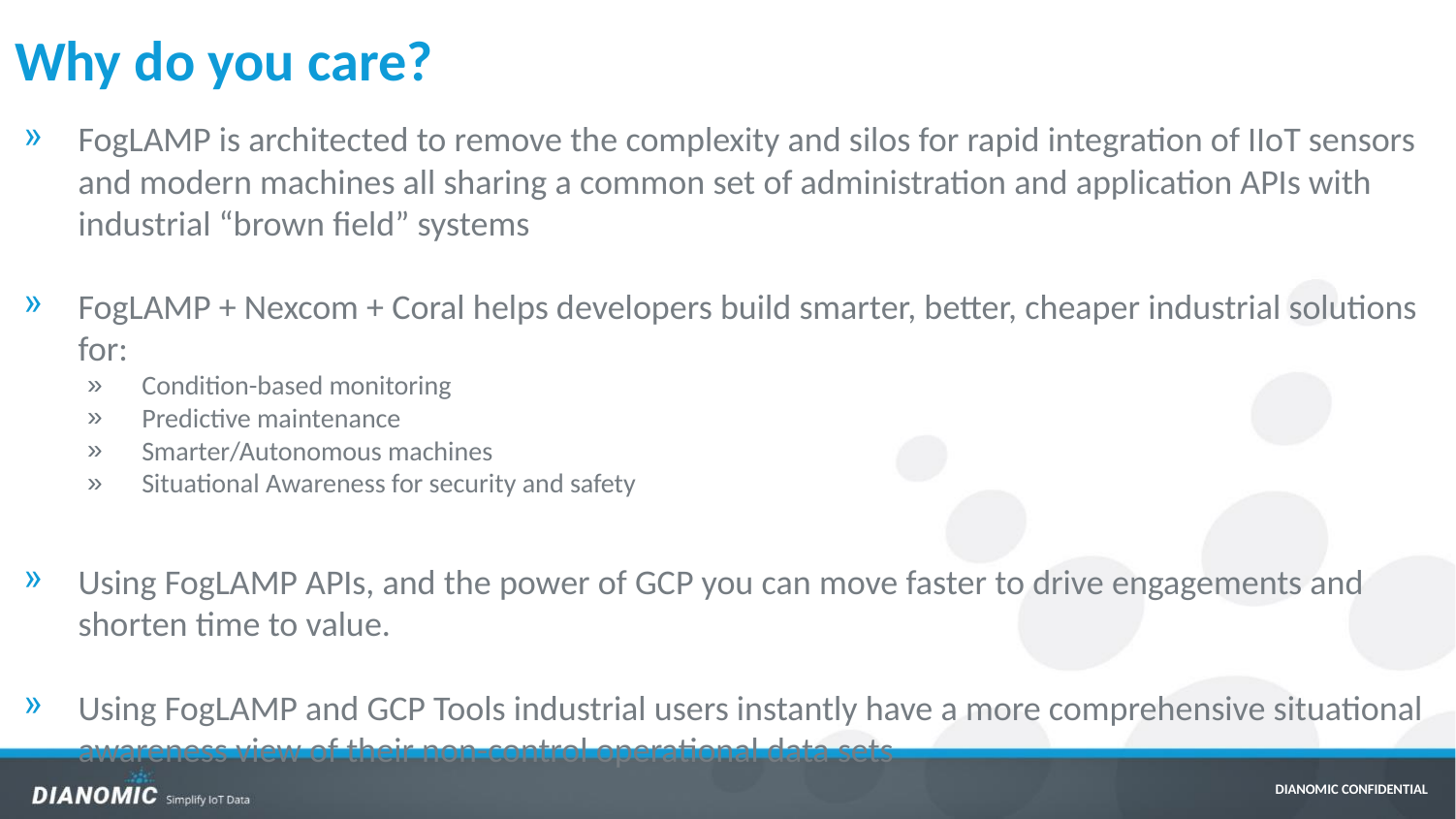

# Why do you care?

FogLAMP is architected to remove the complexity and silos for rapid integration of IIoT sensors and modern machines all sharing a common set of administration and application APIs with industrial “brown field” systems

FogLAMP + Nexcom + Coral helps developers build smarter, better, cheaper industrial solutions for:
Condition-based monitoring
Predictive maintenance
Smarter/Autonomous machines
Situational Awareness for security and safety

Using FogLAMP APIs, and the power of GCP you can move faster to drive engagements and shorten time to value.

Using FogLAMP and GCP Tools industrial users instantly have a more comprehensive situational awareness view of their non-control operational data sets